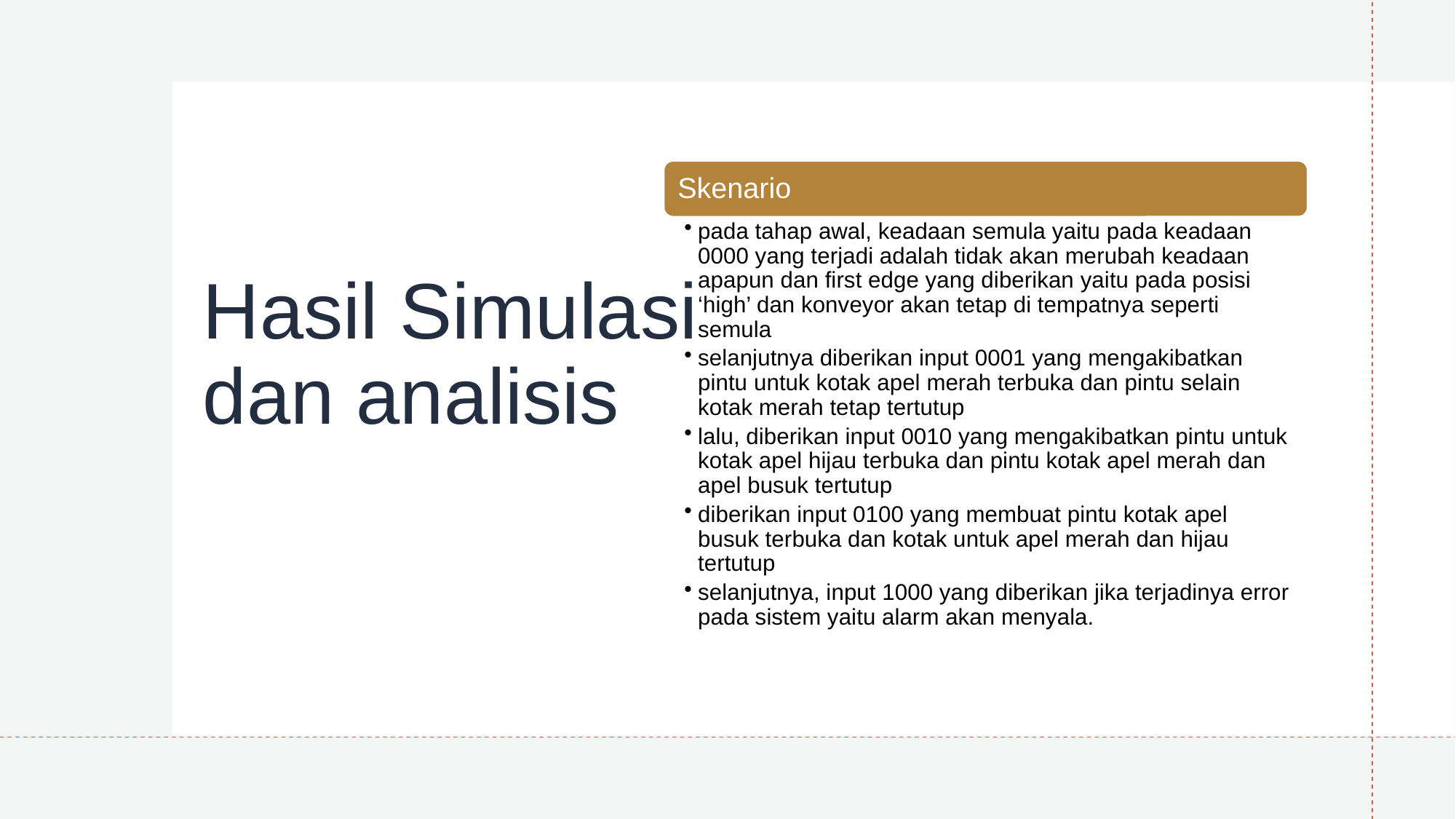

# Hasil Simulasi dan analisis

Skenario
pada tahap awal, keadaan semula yaitu pada keadaan 0000 yang terjadi adalah tidak akan merubah keadaan apapun dan first edge yang diberikan yaitu pada posisi ‘high’ dan konveyor akan tetap di tempatnya seperti semula
selanjutnya diberikan input 0001 yang mengakibatkan pintu untuk kotak apel merah terbuka dan pintu selain kotak merah tetap tertutup
lalu, diberikan input 0010 yang mengakibatkan pintu untuk kotak apel hijau terbuka dan pintu kotak apel merah dan apel busuk tertutup
diberikan input 0100 yang membuat pintu kotak apel busuk terbuka dan kotak untuk apel merah dan hijau tertutup
selanjutnya, input 1000 yang diberikan jika terjadinya error pada sistem yaitu alarm akan menyala.